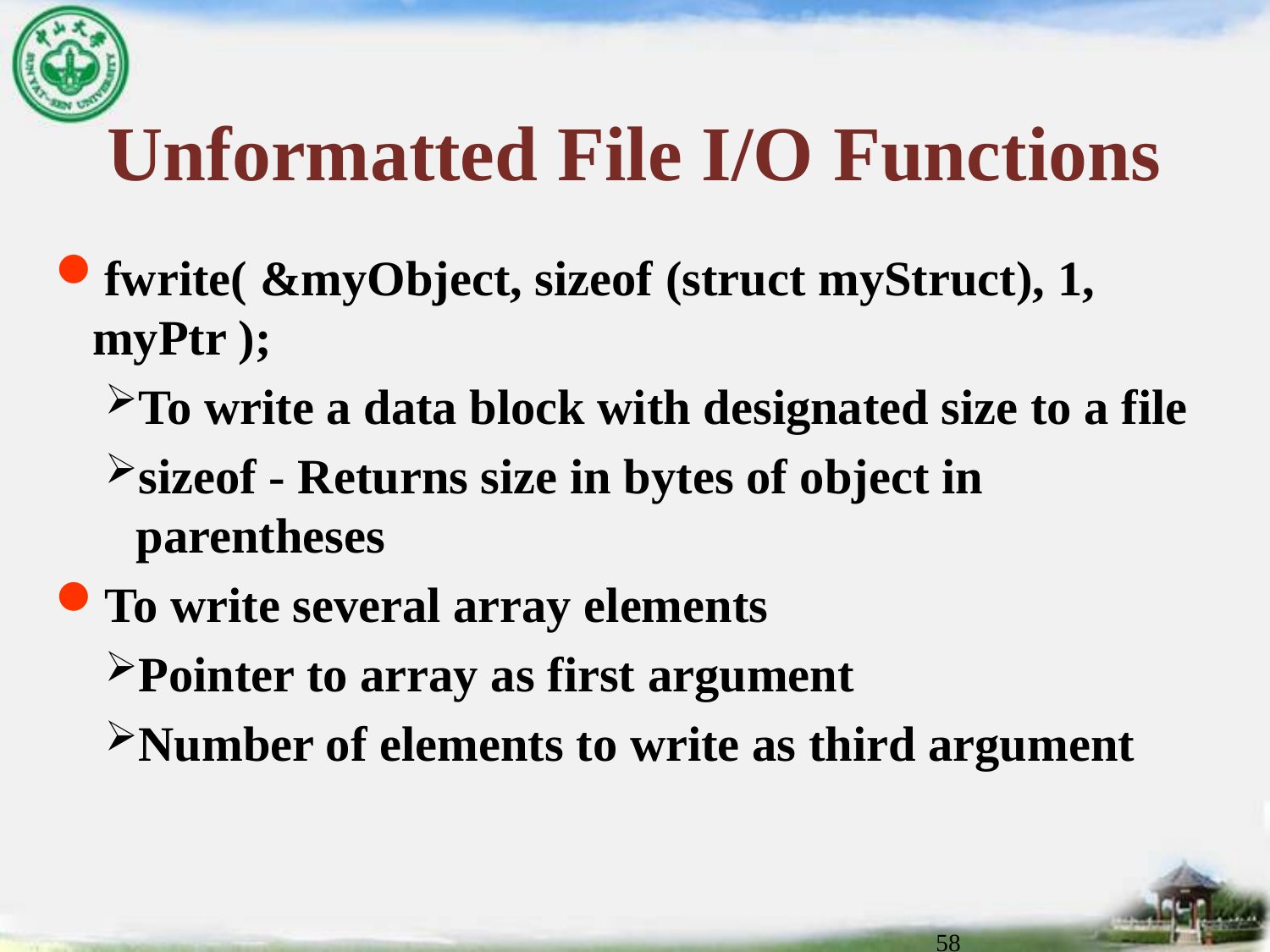

# Unformatted File I/O Functions
fwrite( &myObject, sizeof (struct myStruct), 1, myPtr );
To write a data block with designated size to a file
sizeof - Returns size in bytes of object in parentheses
To write several array elements
Pointer to array as first argument
Number of elements to write as third argument

58